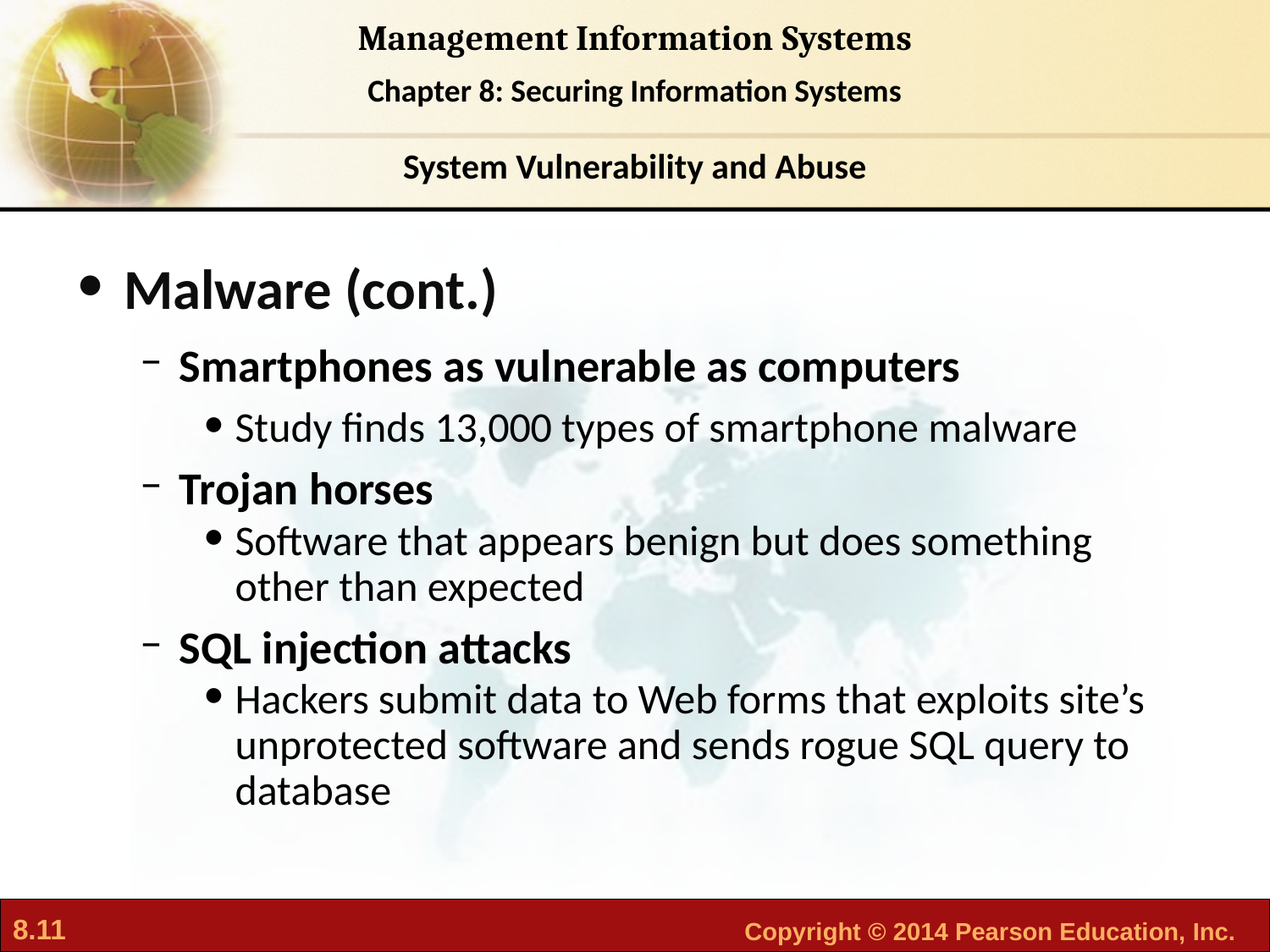

System Vulnerability and Abuse
Malware (cont.)
Smartphones as vulnerable as computers
Study finds 13,000 types of smartphone malware
Trojan horses
Software that appears benign but does something other than expected
SQL injection attacks
Hackers submit data to Web forms that exploits site’s unprotected software and sends rogue SQL query to database